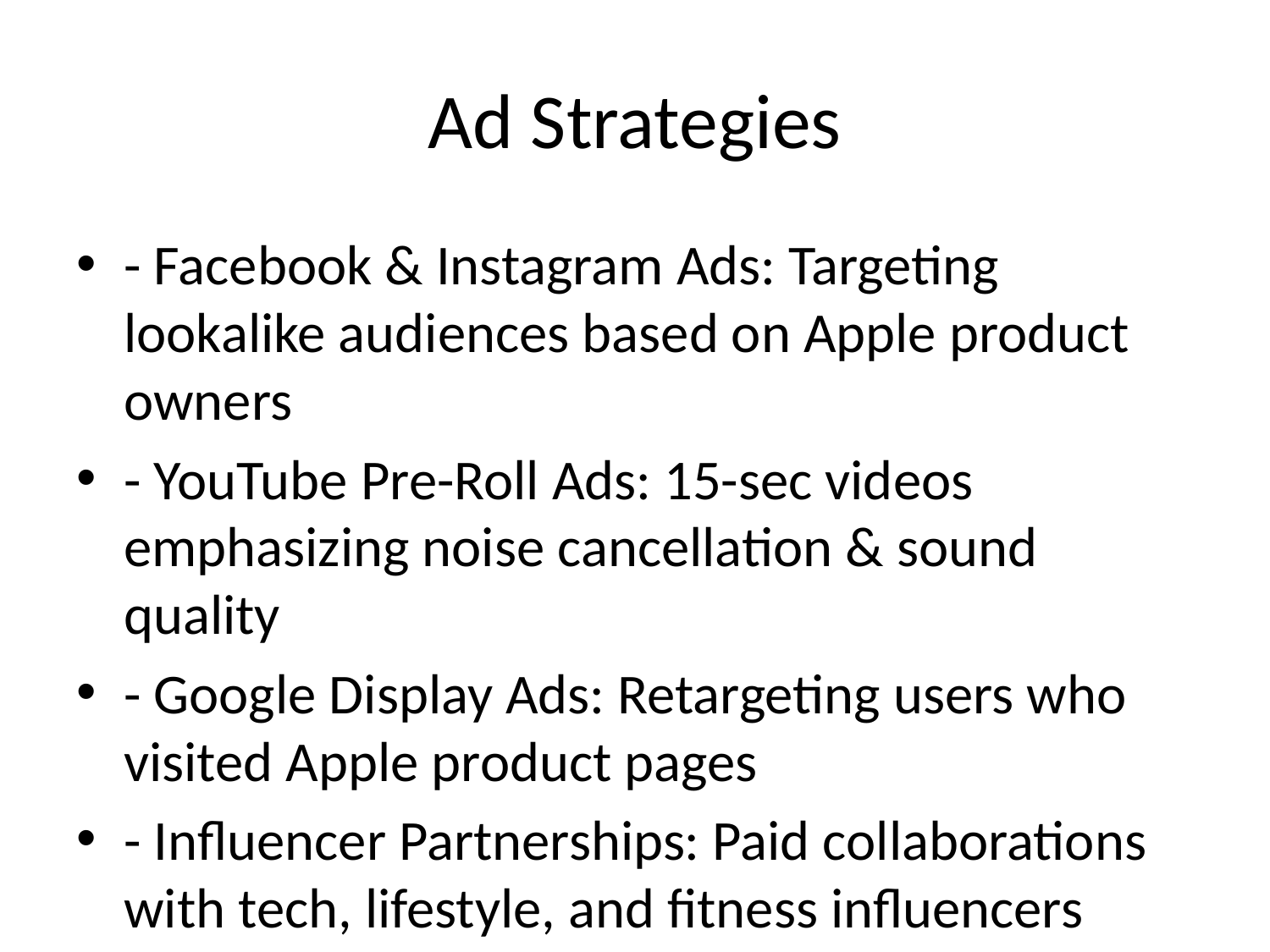

# Ad Strategies
- Facebook & Instagram Ads: Targeting lookalike audiences based on Apple product owners
- YouTube Pre-Roll Ads: 15-sec videos emphasizing noise cancellation & sound quality
- Google Display Ads: Retargeting users who visited Apple product pages
- Influencer Partnerships: Paid collaborations with tech, lifestyle, and fitness influencers
- TikTok Challenges: Encourage short-form content creation using branded music and filters